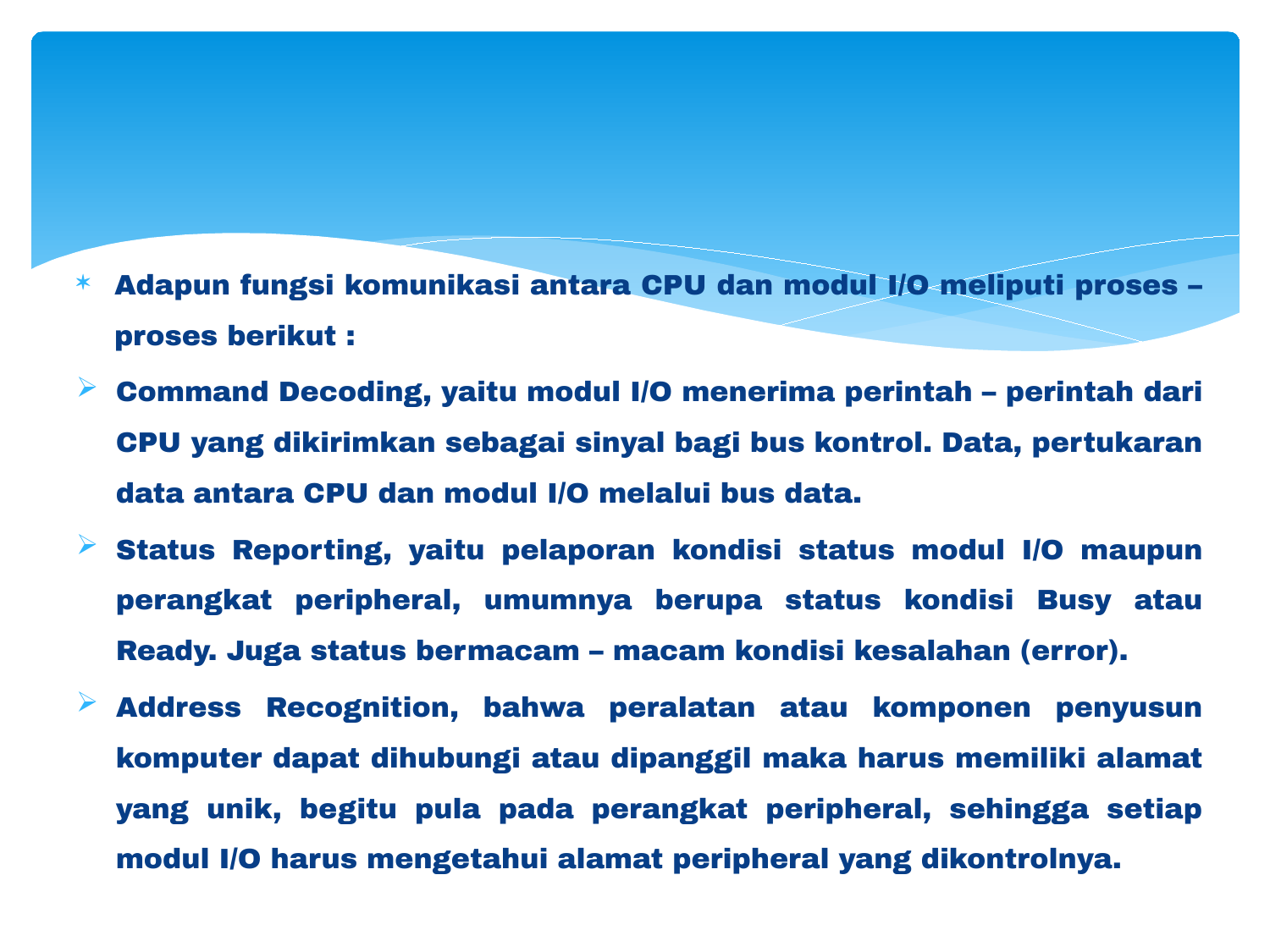

#
Adapun fungsi komunikasi antara CPU dan modul I/O meliputi proses – proses berikut :
Command Decoding, yaitu modul I/O menerima perintah – perintah dari CPU yang dikirimkan sebagai sinyal bagi bus kontrol. Data, pertukaran data antara CPU dan modul I/O melalui bus data.
Status Reporting, yaitu pelaporan kondisi status modul I/O maupun perangkat peripheral, umumnya berupa status kondisi Busy atau Ready. Juga status bermacam – macam kondisi kesalahan (error).
Address Recognition, bahwa peralatan atau komponen penyusun komputer dapat dihubungi atau dipanggil maka harus memiliki alamat yang unik, begitu pula pada perangkat peripheral, sehingga setiap modul I/O harus mengetahui alamat peripheral yang dikontrolnya.